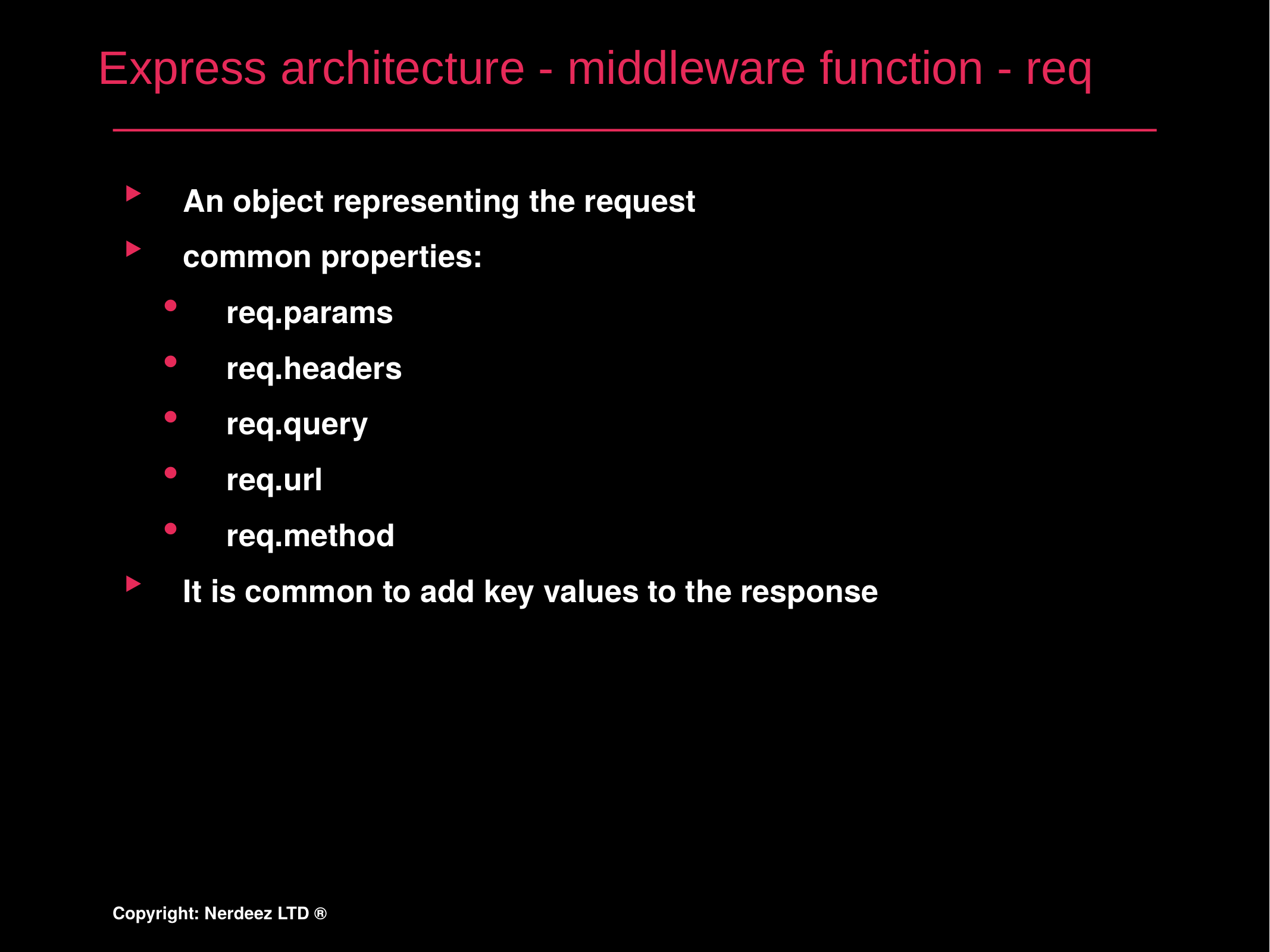

# Express architecture - middleware function - req

An object representing the request
common properties:
req.params
req.headers
req.query
req.url
req.method
It is common to add key values to the response

Copyright: Nerdeez LTD ®